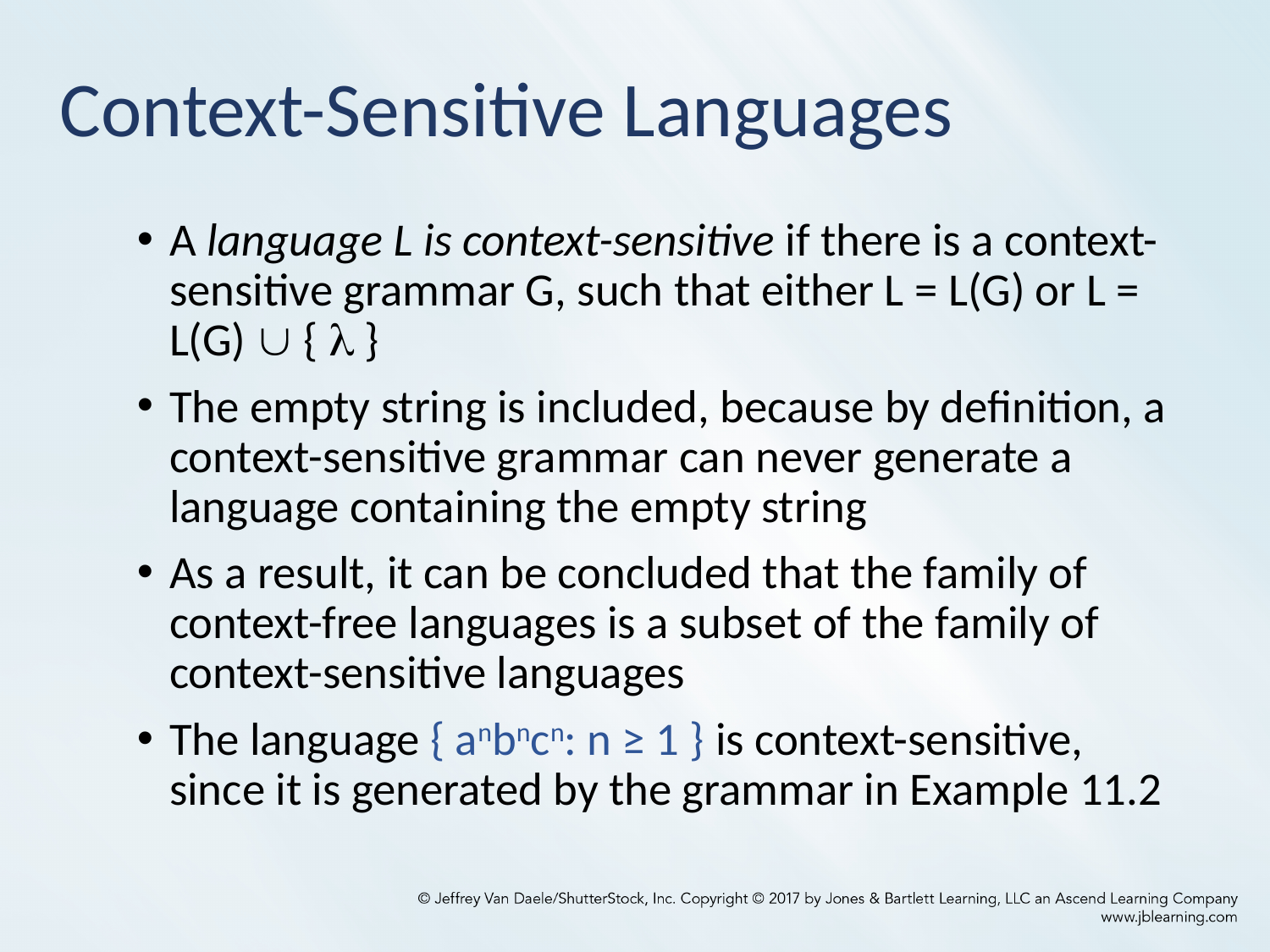

# Context-Sensitive Languages
A language L is context-sensitive if there is a context-sensitive grammar G, such that either L = L(G) or L = L(G) ∪ { λ }
The empty string is included, because by definition, a context-sensitive grammar can never generate a language containing the empty string
As a result, it can be concluded that the family of context-free languages is a subset of the family of context-sensitive languages
The language { anbncn: n ≥ 1 } is context-sensitive, since it is generated by the grammar in Example 11.2